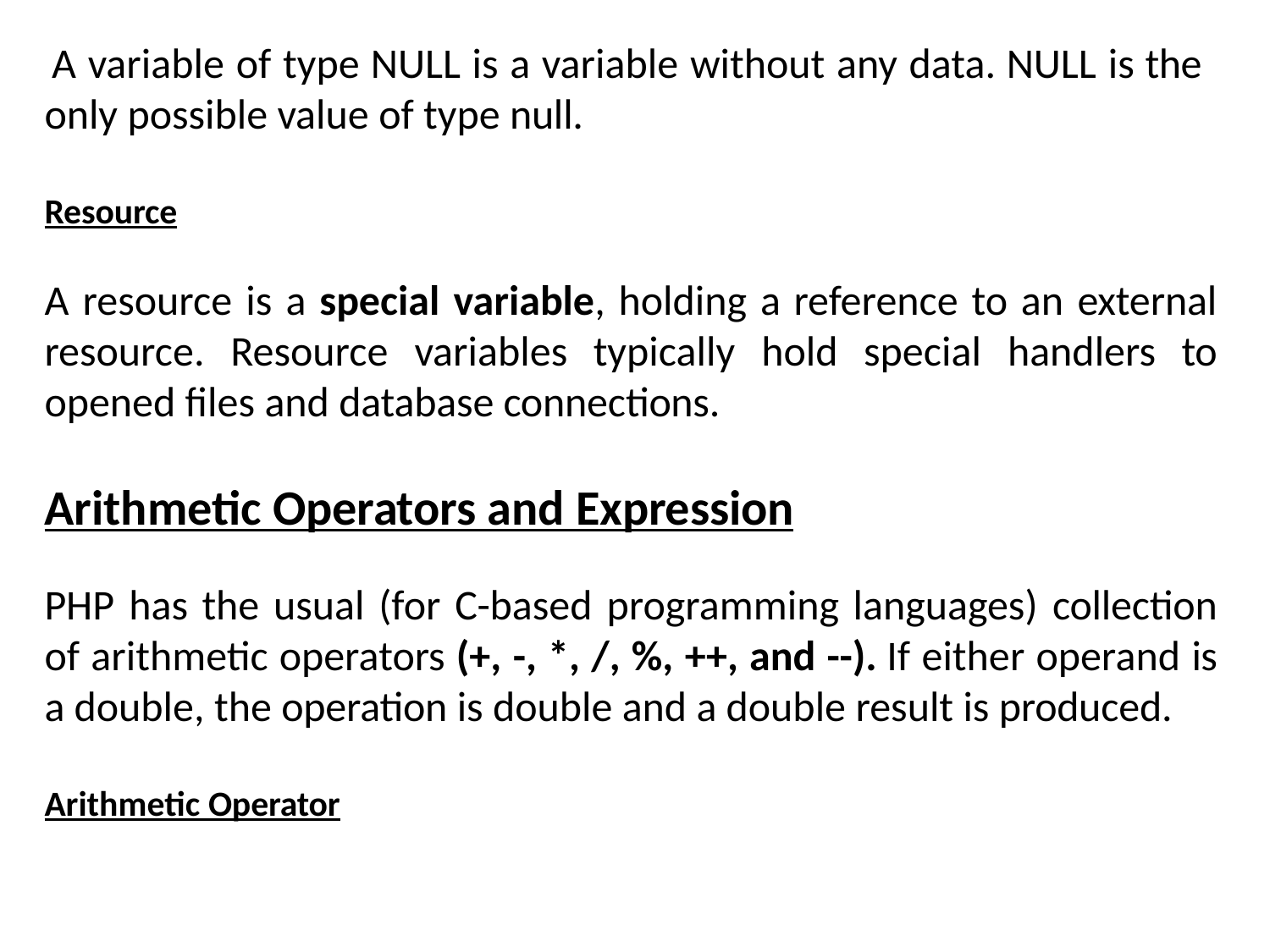

# A variable of type NULL is a variable without any data. NULL is the only possible value of type null.
Resource
A resource is a special variable, holding a reference to an external resource.  Resource  variables  typically  hold  special  handlers  to opened files and database connections.
Arithmetic Operators and Expression
PHP has the usual (for C-based programming languages) collection of arithmetic operators (+, -, *, /, %, ++, and --). If either operand is a double, the operation is double and a double result is produced.
Arithmetic Operator